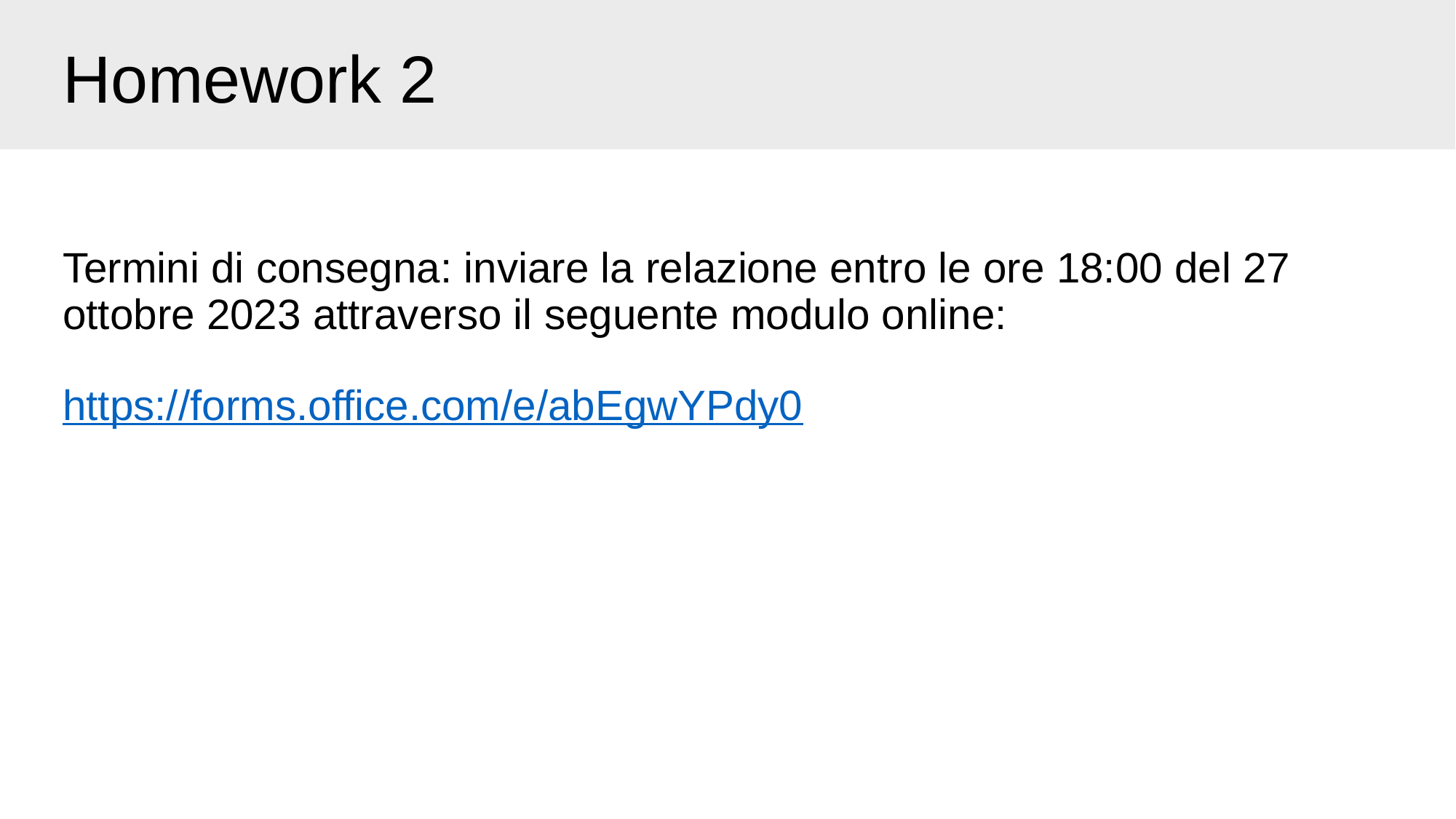

# Homework 2

Termini di consegna: inviare la relazione entro le ore 18:00 del 27 ottobre 2023 attraverso il seguente modulo online:
https://forms.office.com/e/abEgwYPdy0